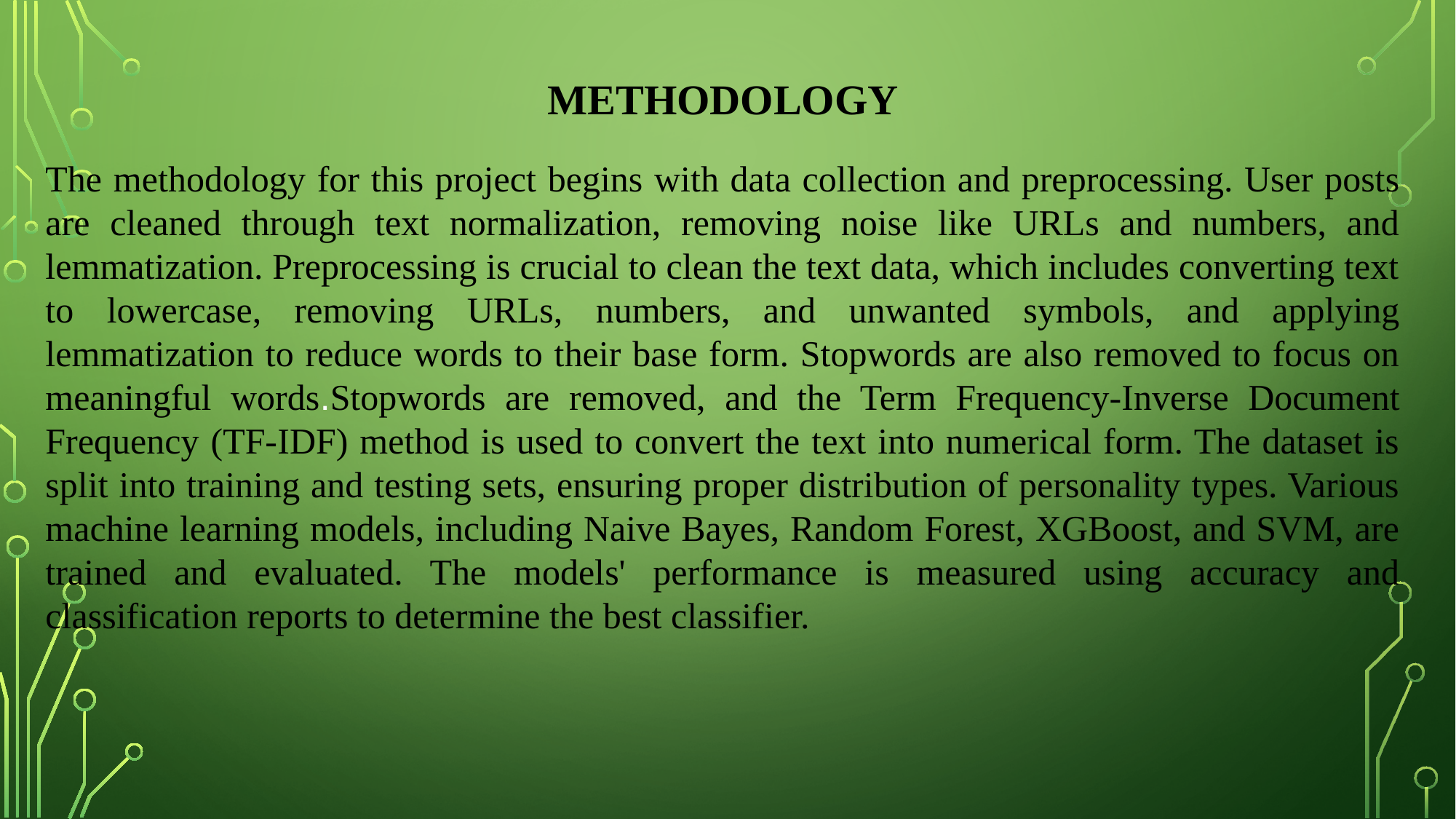

METHODOLOGY

The methodology for this project begins with data collection and preprocessing. User posts are cleaned through text normalization, removing noise like URLs and numbers, and lemmatization. Preprocessing is crucial to clean the text data, which includes converting text to lowercase, removing URLs, numbers, and unwanted symbols, and applying lemmatization to reduce words to their base form. Stopwords are also removed to focus on meaningful words.Stopwords are removed, and the Term Frequency-Inverse Document Frequency (TF-IDF) method is used to convert the text into numerical form. The dataset is split into training and testing sets, ensuring proper distribution of personality types. Various machine learning models, including Naive Bayes, Random Forest, XGBoost, and SVM, are trained and evaluated. The models' performance is measured using accuracy and classification reports to determine the best classifier.